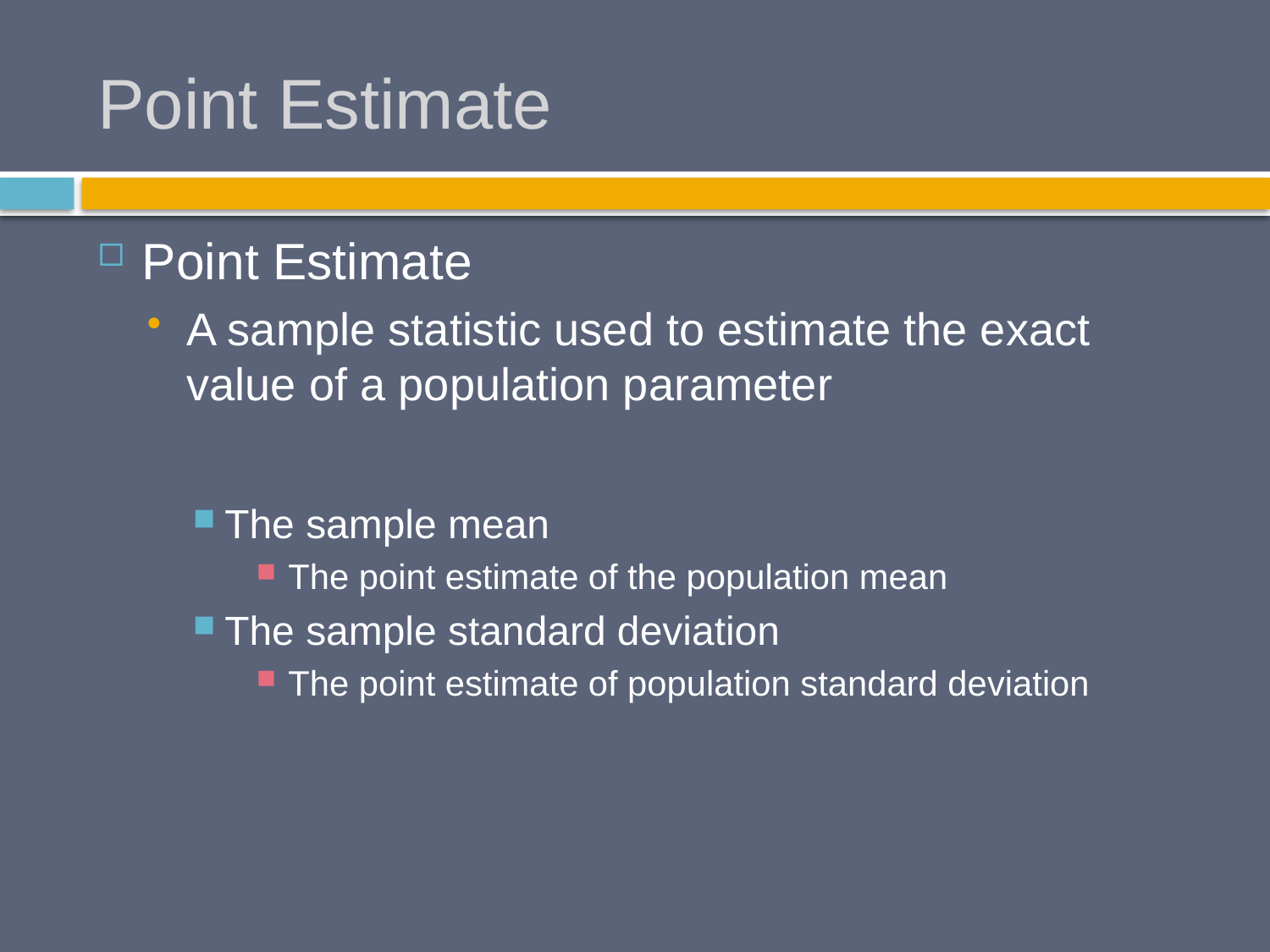

# Point Estimate
Point Estimate
A sample statistic used to estimate the exact value of a population parameter

The sample mean
The point estimate of the population mean
The sample standard deviation
The point estimate of population standard deviation